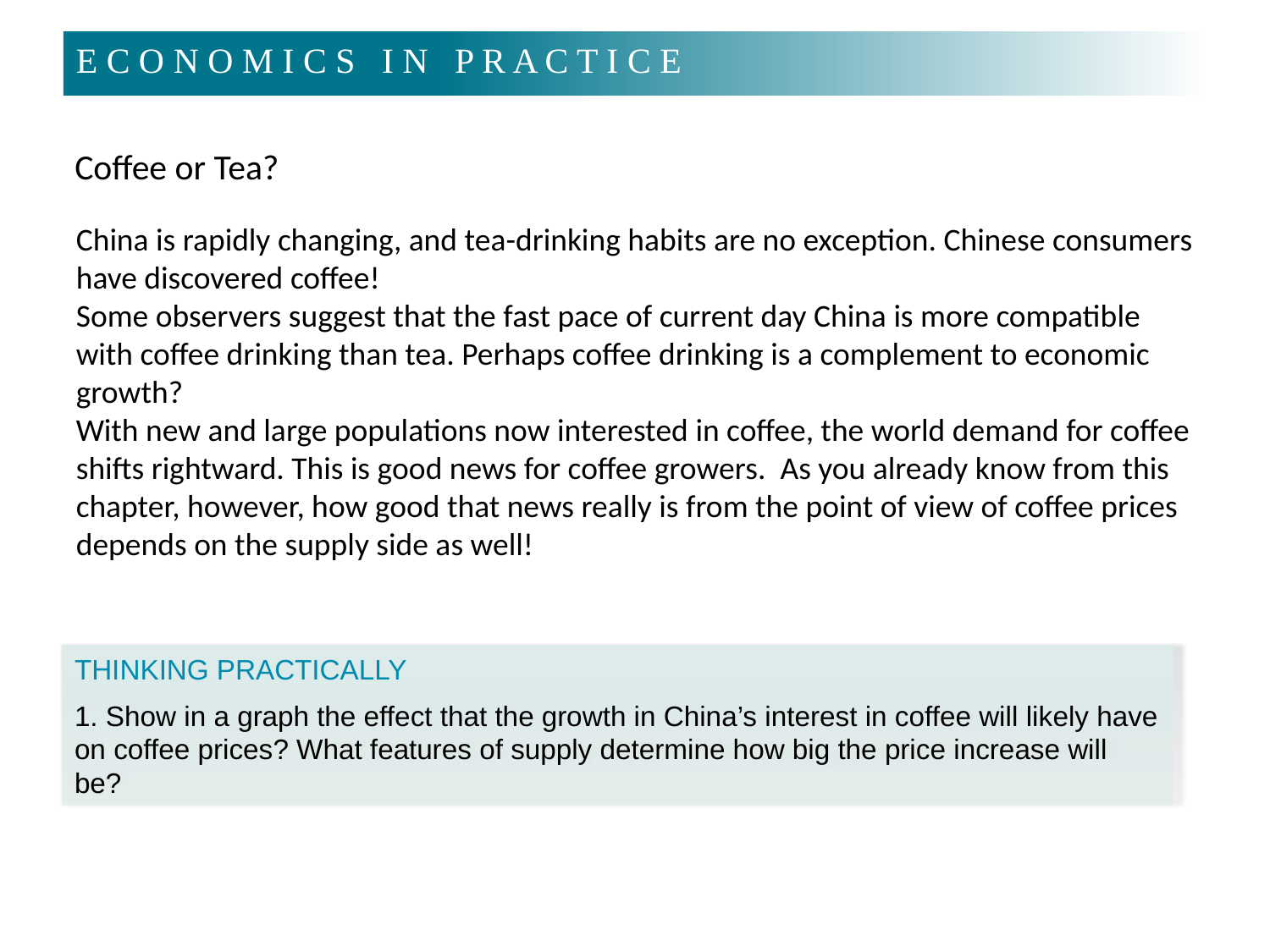

E C O N O M I C S   I N   P R A C T I C E
Coffee or Tea?
China is rapidly changing, and tea-drinking habits are no exception. Chinese consumers have discovered coffee!
Some observers suggest that the fast pace of current day China is more compatible with coffee drinking than tea. Perhaps coffee drinking is a complement to economic growth?
With new and large populations now interested in coffee, the world demand for coffee shifts rightward. This is good news for coffee growers.  As you already know from this chapter, however, how good that news really is from the point of view of coffee prices depends on the supply side as well!
THINKING PRACTICALLY

1. Show in a graph the effect that the growth in China’s interest in coffee will likely have on coffee prices? What features of supply determine how big the price increase will be?